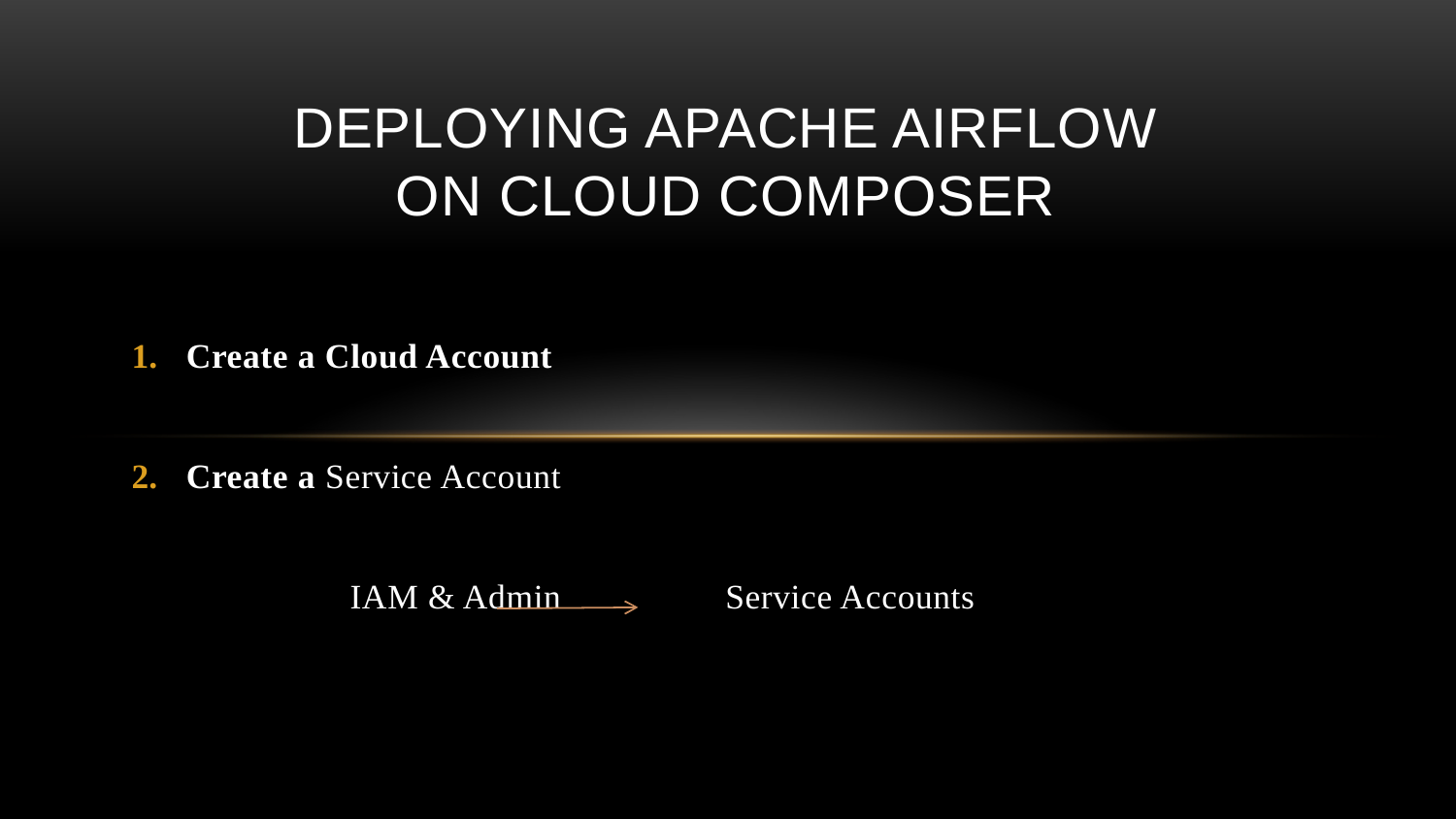

# Deploying Apache Airflow ON CLOUD COMPOSER

Create a Cloud Account

Create a Service Account

	IAM & Admin 	         Service Accounts